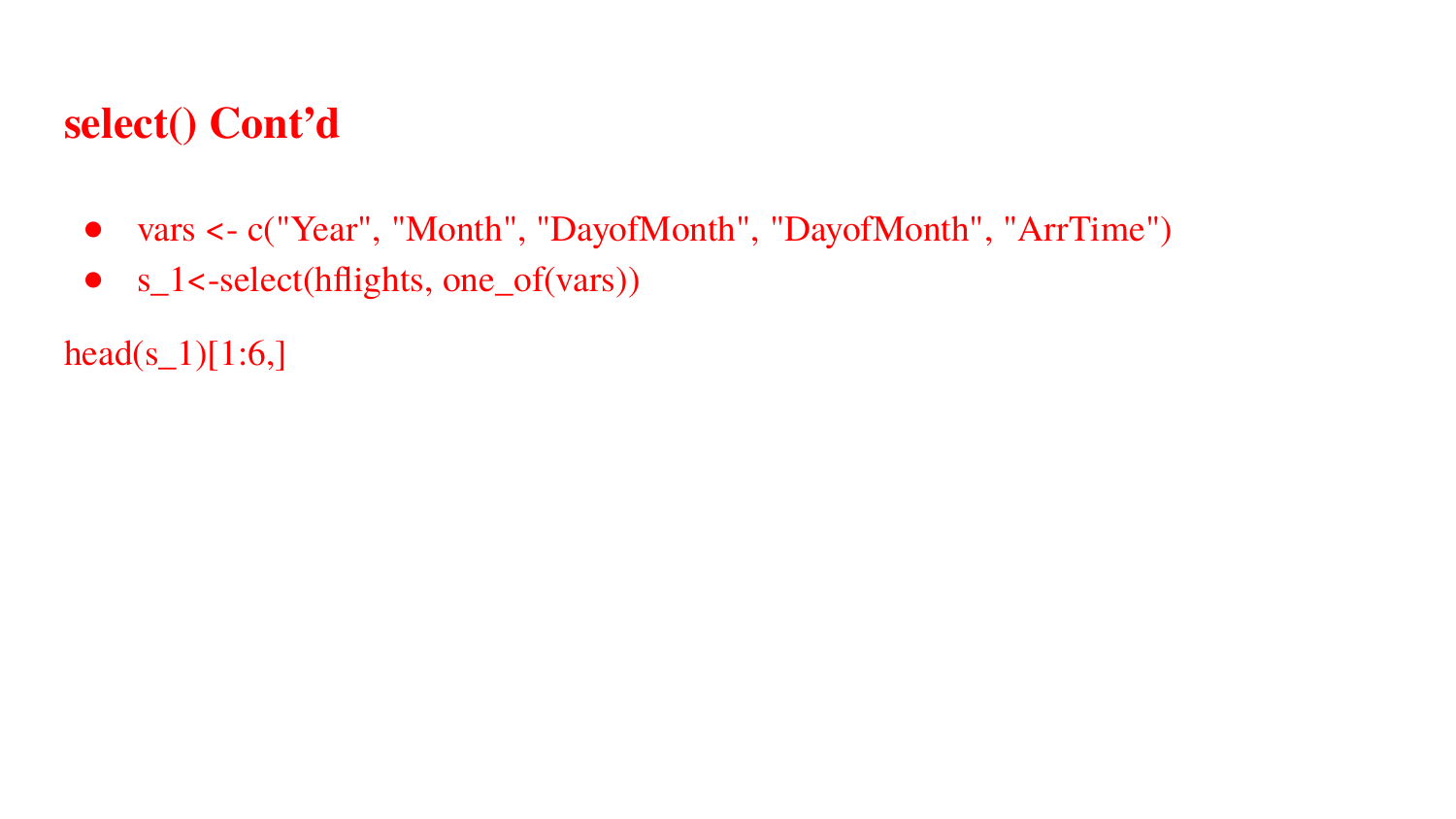

# select() Cont’d
vars <- c("Year", "Month", "DayofMonth", "DayofMonth", "ArrTime")
s_1<-select(hflights, one_of(vars))
head(s_1)[1:6,]